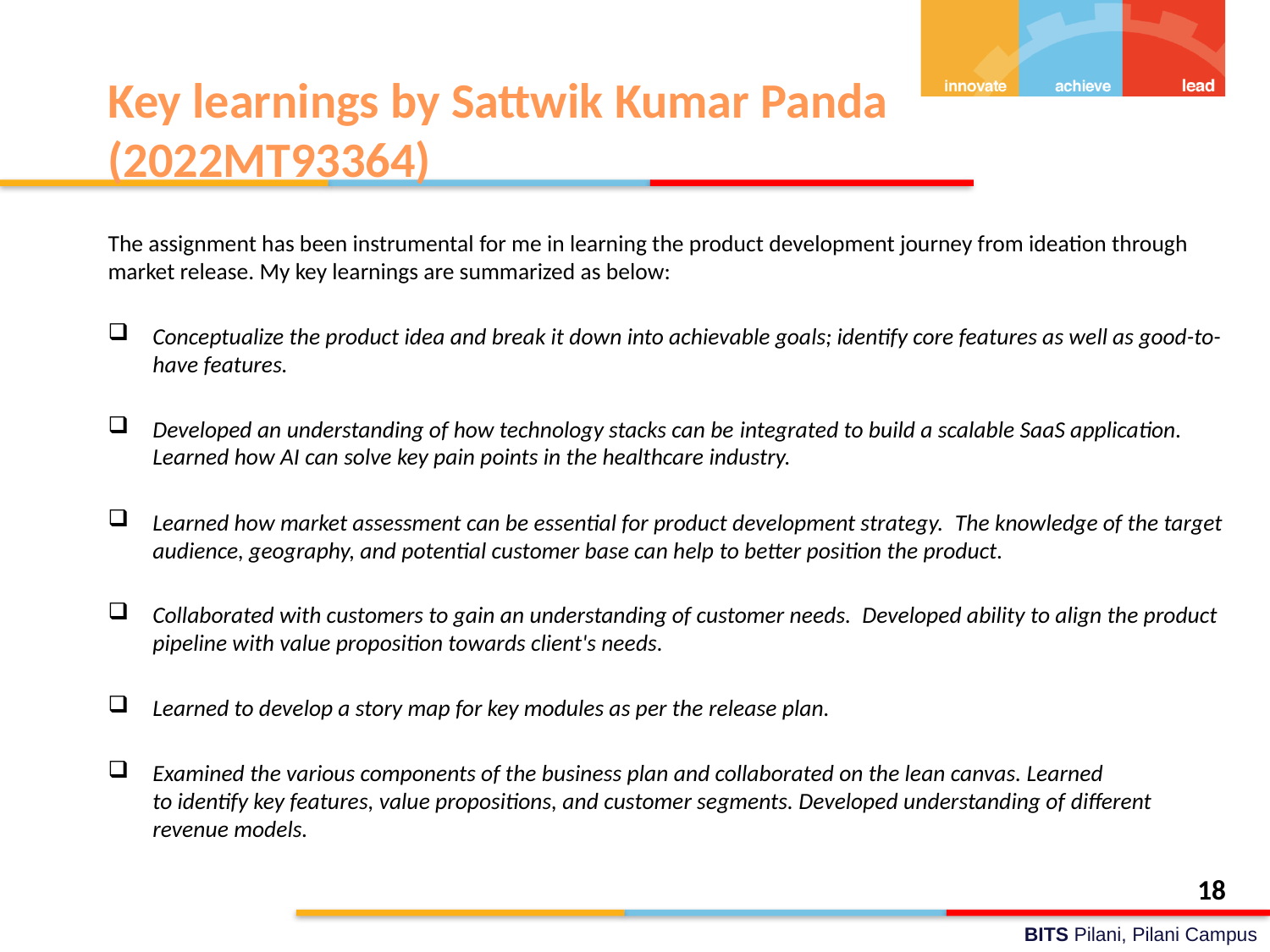

# Key learnings by Sattwik Kumar Panda (2022MT93364)
The assignment has been instrumental for me in learning the product development journey from ideation through market release. My key learnings are summarized as below:

Conceptualize the product idea and break it down into achievable goals; identify core features as well as good-to-have features.

Developed an understanding of how technology stacks can be integrated to build a scalable SaaS application. Learned how AI can solve key pain points in the healthcare industry.

Learned how market assessment can be essential for product development strategy.  The knowledge of the target audience, geography, and potential customer base can help to better position the product.

Collaborated with customers to gain an understanding of customer needs.  Developed ability to align the product pipeline with value proposition towards client's needs.

Learned to develop a story map for key modules as per the release plan.

Examined the various components of the business plan and collaborated on the lean canvas. Learned to identify key features, value propositions, and customer segments. Developed understanding of different revenue models.

18